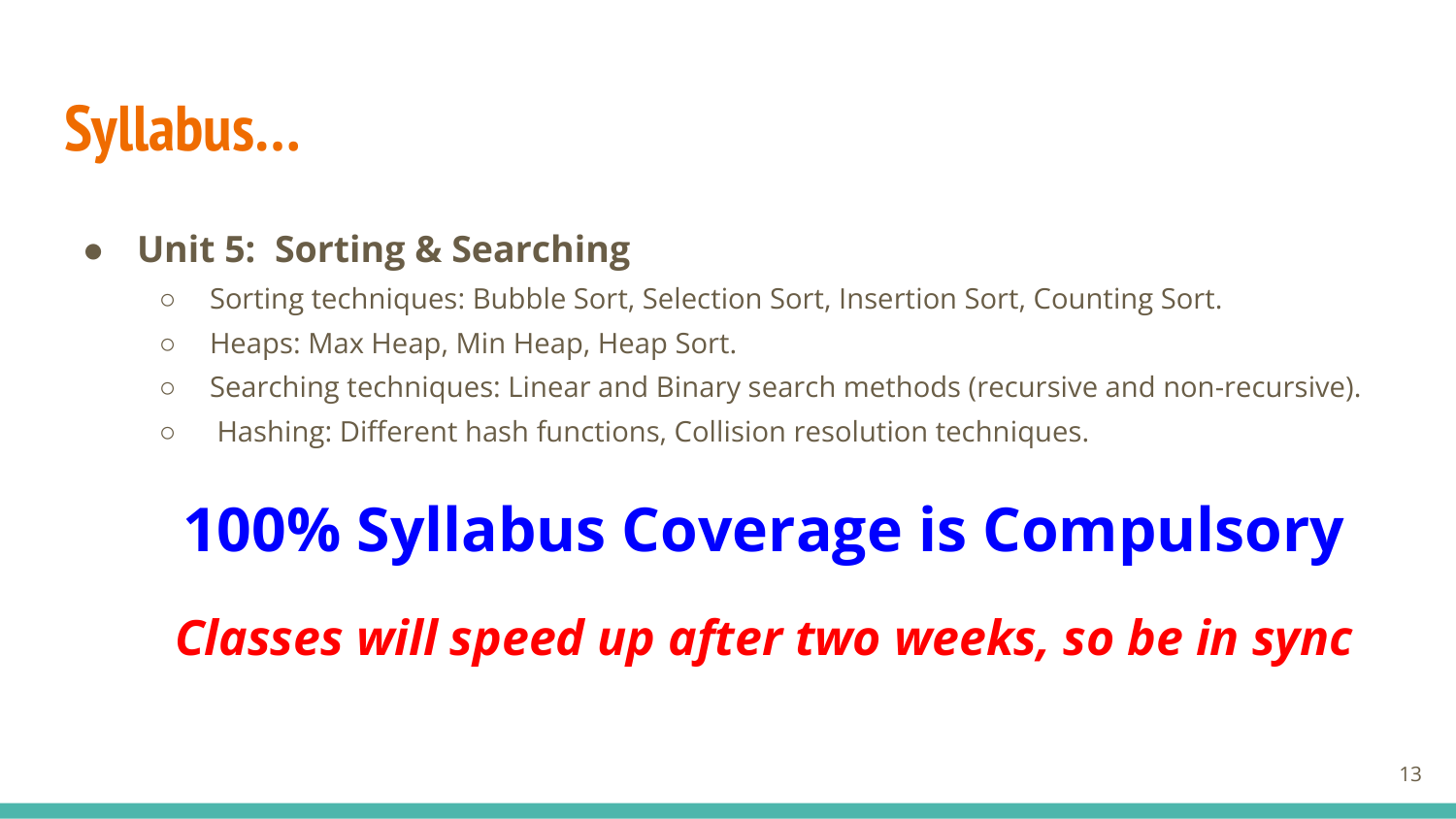

# Syllabus…
Unit 5:  Sorting & Searching
Sorting techniques: Bubble Sort, Selection Sort, Insertion Sort, Counting Sort.
Heaps: Max Heap, Min Heap, Heap Sort.
Searching techniques: Linear and Binary search methods (recursive and non-recursive).
 Hashing: Different hash functions, Collision resolution techniques.
100% Syllabus Coverage is Compulsory
Classes will speed up after two weeks, so be in sync
13